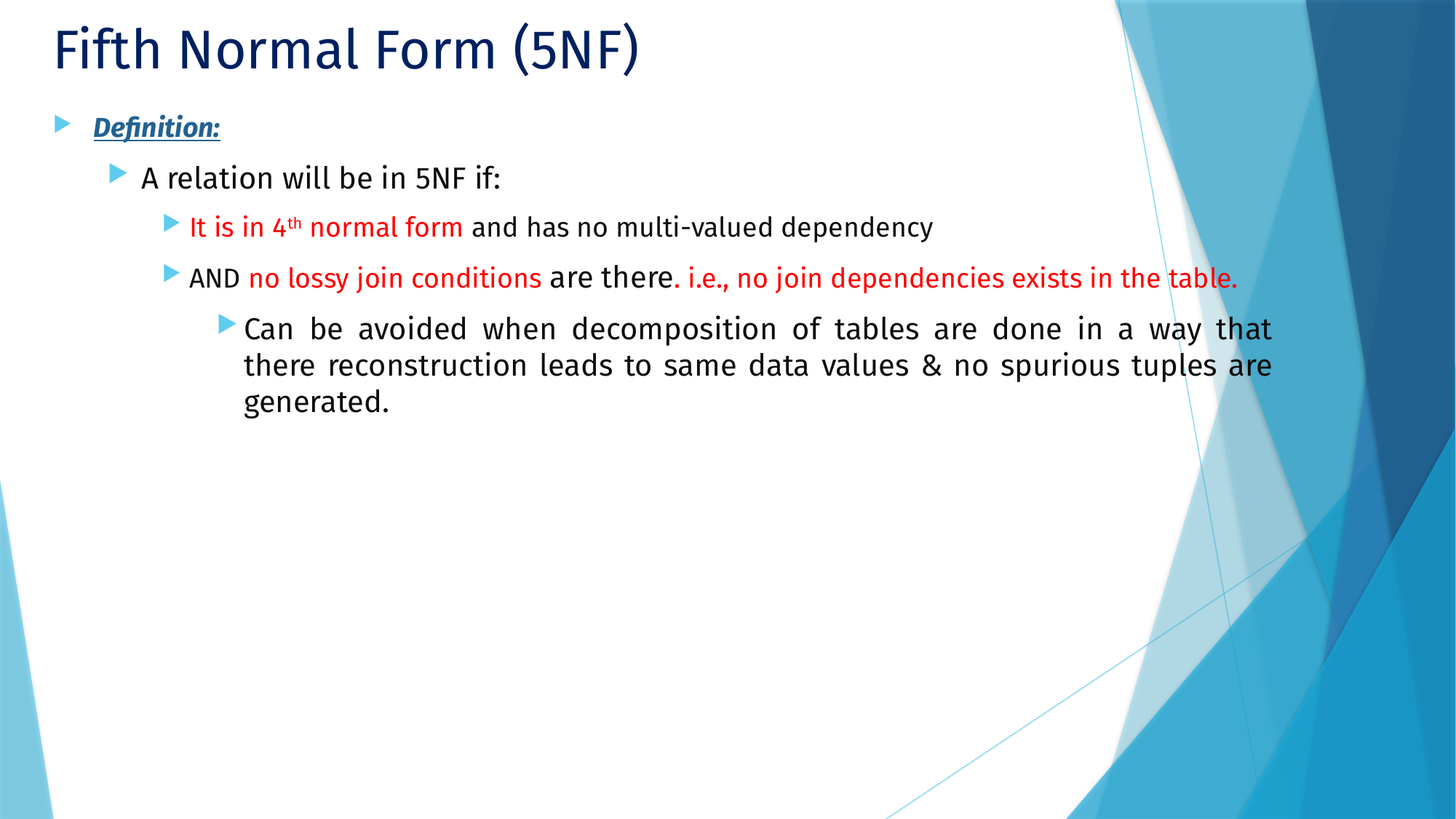

# Fifth Normal Form (5NF)
Definition:
A relation will be in 5NF if:
It is in 4th normal form and has no multi-valued dependency
AND no lossy join conditions are there. i.e., no join dependencies exists in the table.
Can be avoided when decomposition of tables are done in a way that there reconstruction leads to same data values & no spurious tuples are generated.